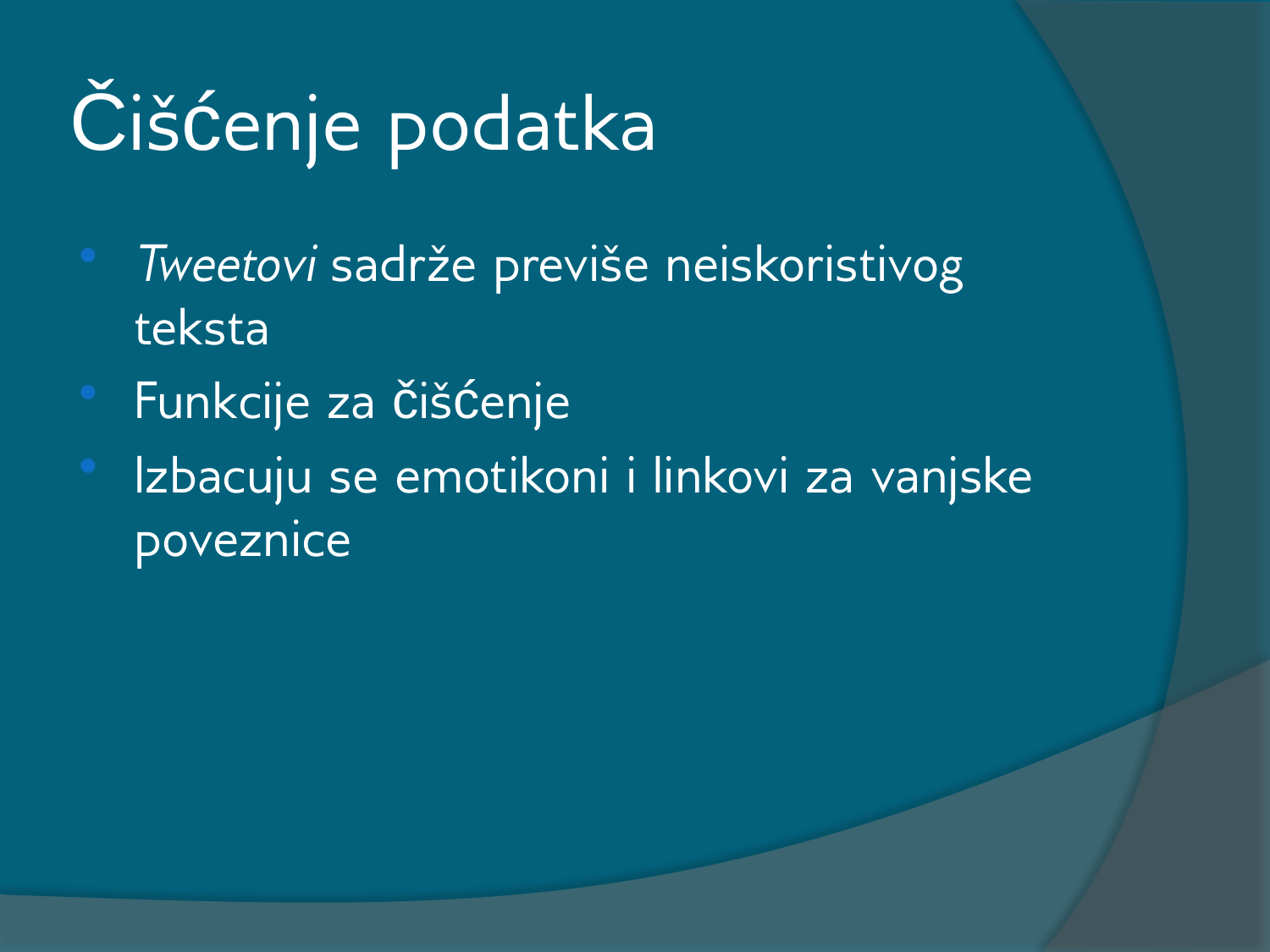

# Čišćenje podatka
Tweetovi sadrže previše neiskoristivog teksta
Funkcije za čišćenje
Izbacuju se emotikoni i linkovi za vanjske poveznice